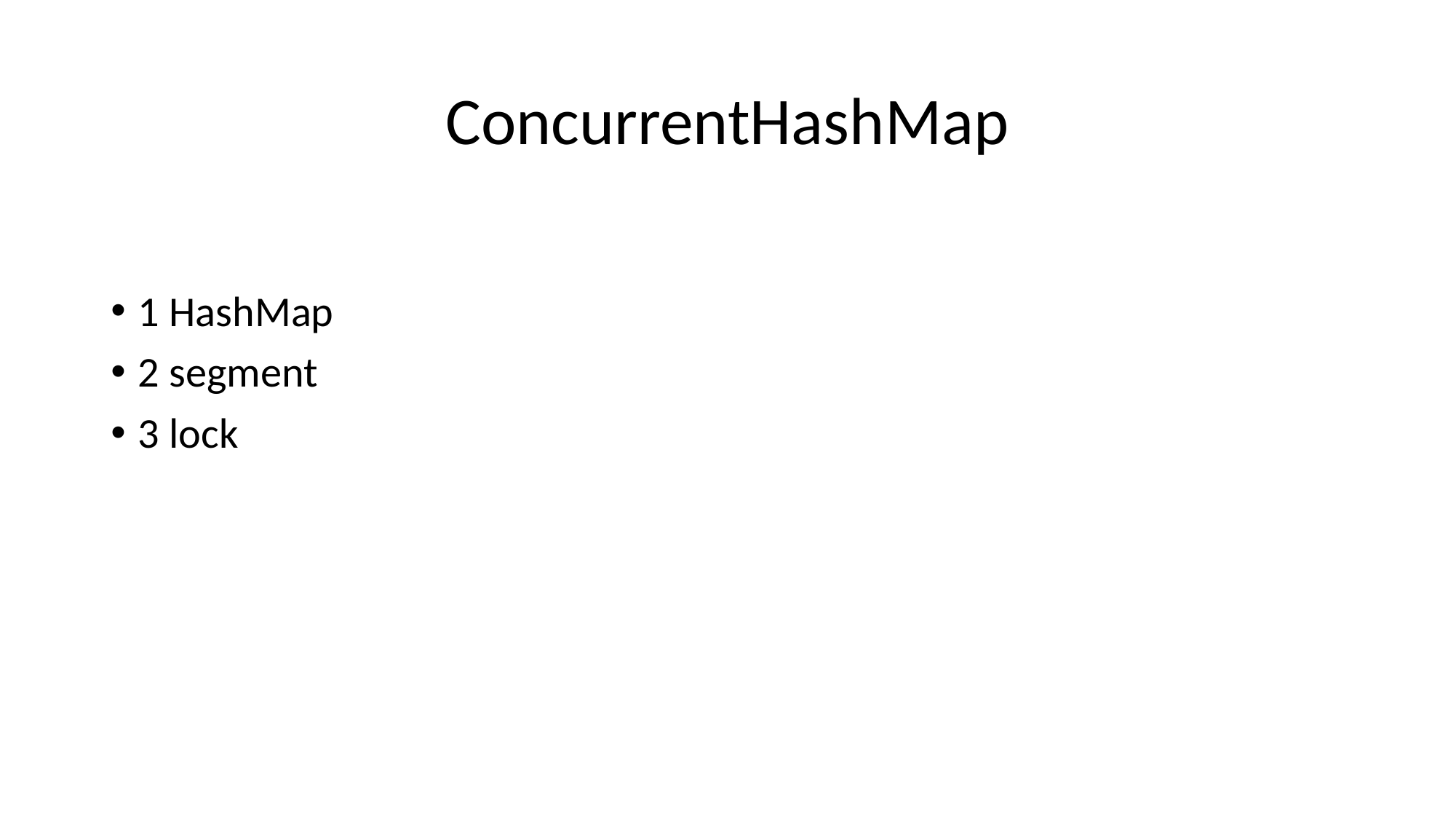

# ConcurrentHashMap

1 HashMap
2 segment
3 lock